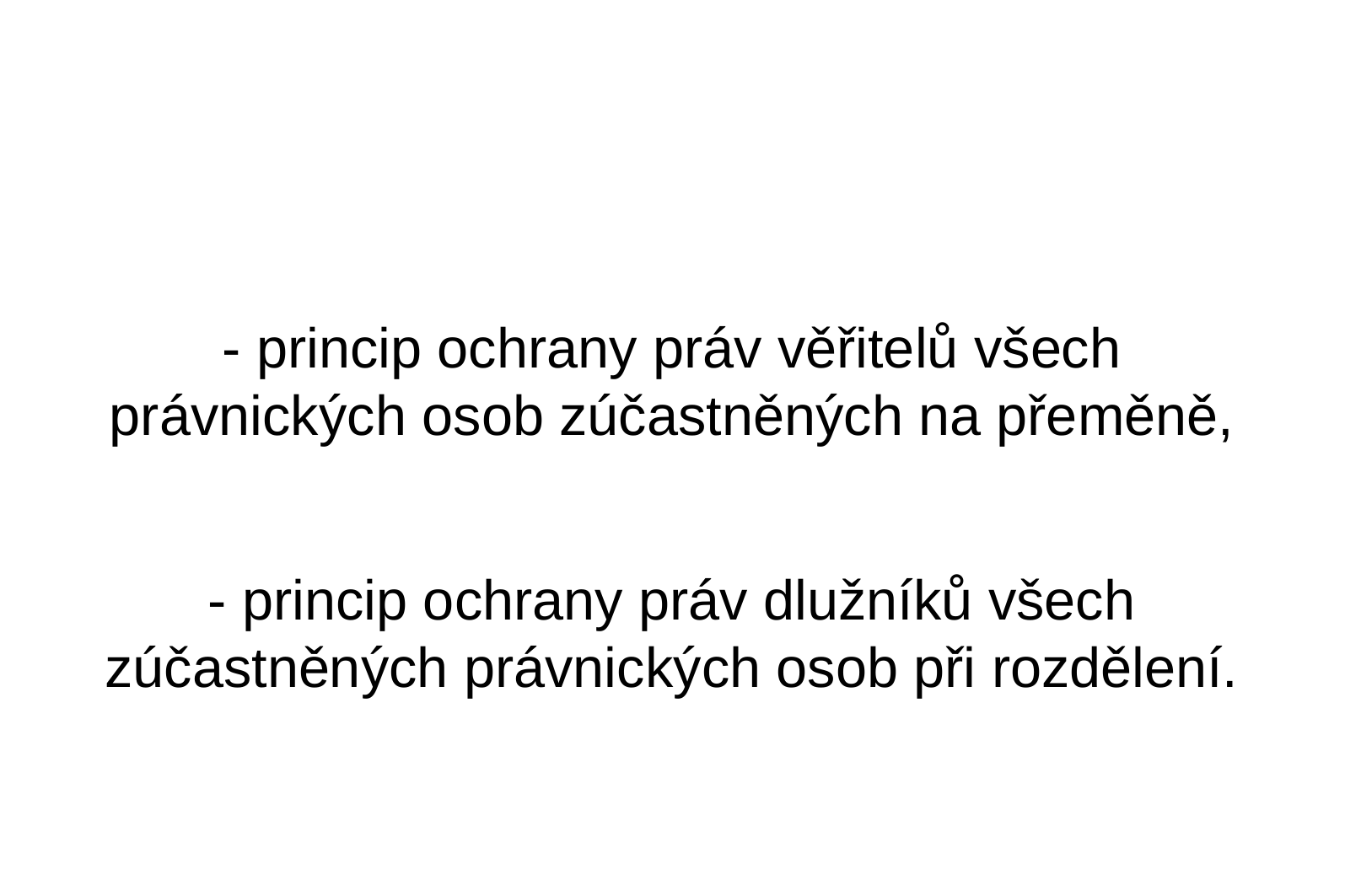

- princip ochrany práv věřitelů všech právnických osob zúčastněných na přeměně,

- princip ochrany práv dlužníků všech zúčastněných právnických osob při rozdělení.